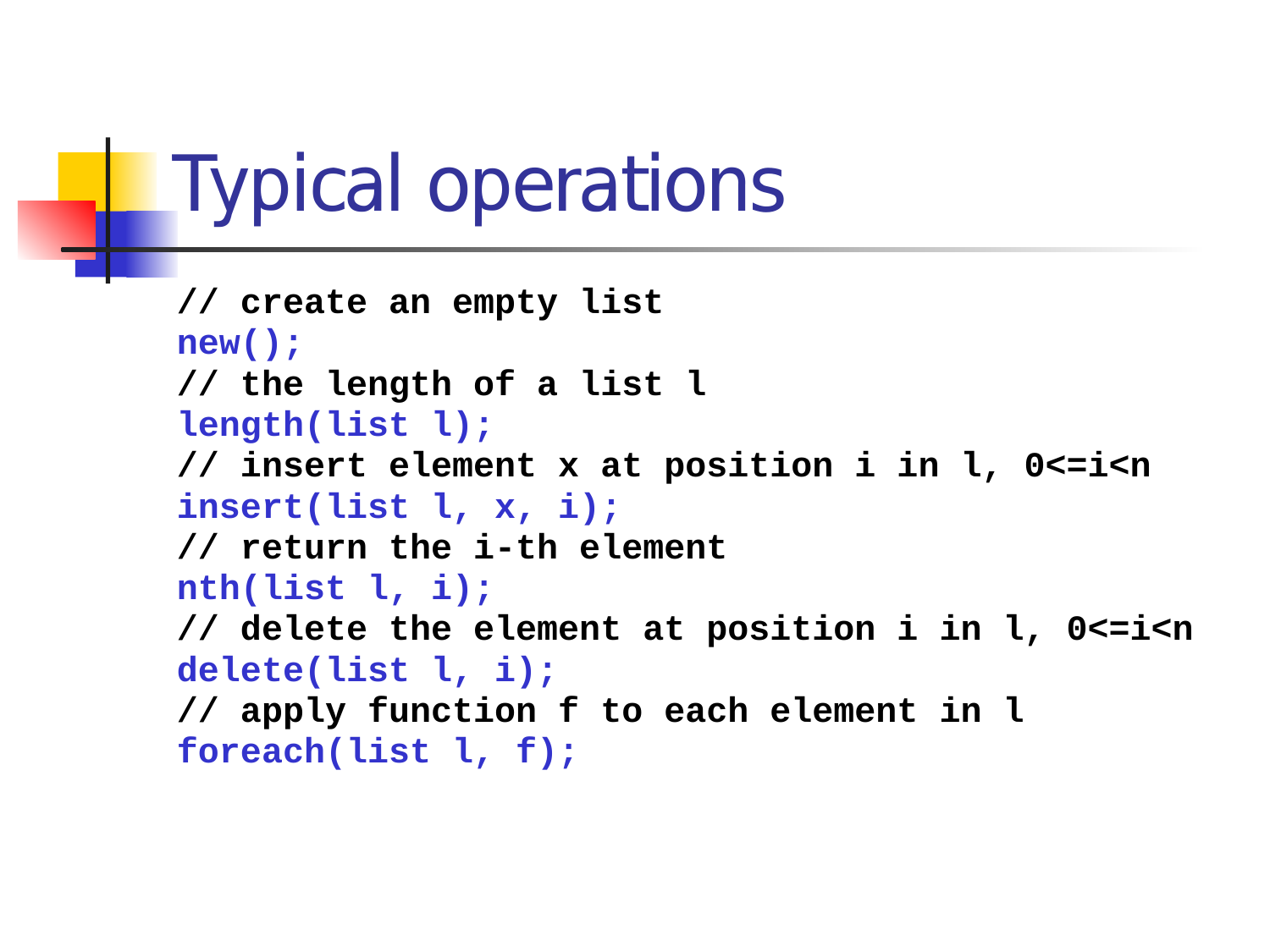

# Typical operations
// create an empty list
new();
// the length of a list l
length(list l);
// insert element x at position i in l, 0<=i<n
insert(list l, x, i);
// return the i-th element
nth(list l, i);
// delete the element at position i in l, 0<=i<n
delete(list l, i);
// apply function f to each element in l
foreach(list l, f);